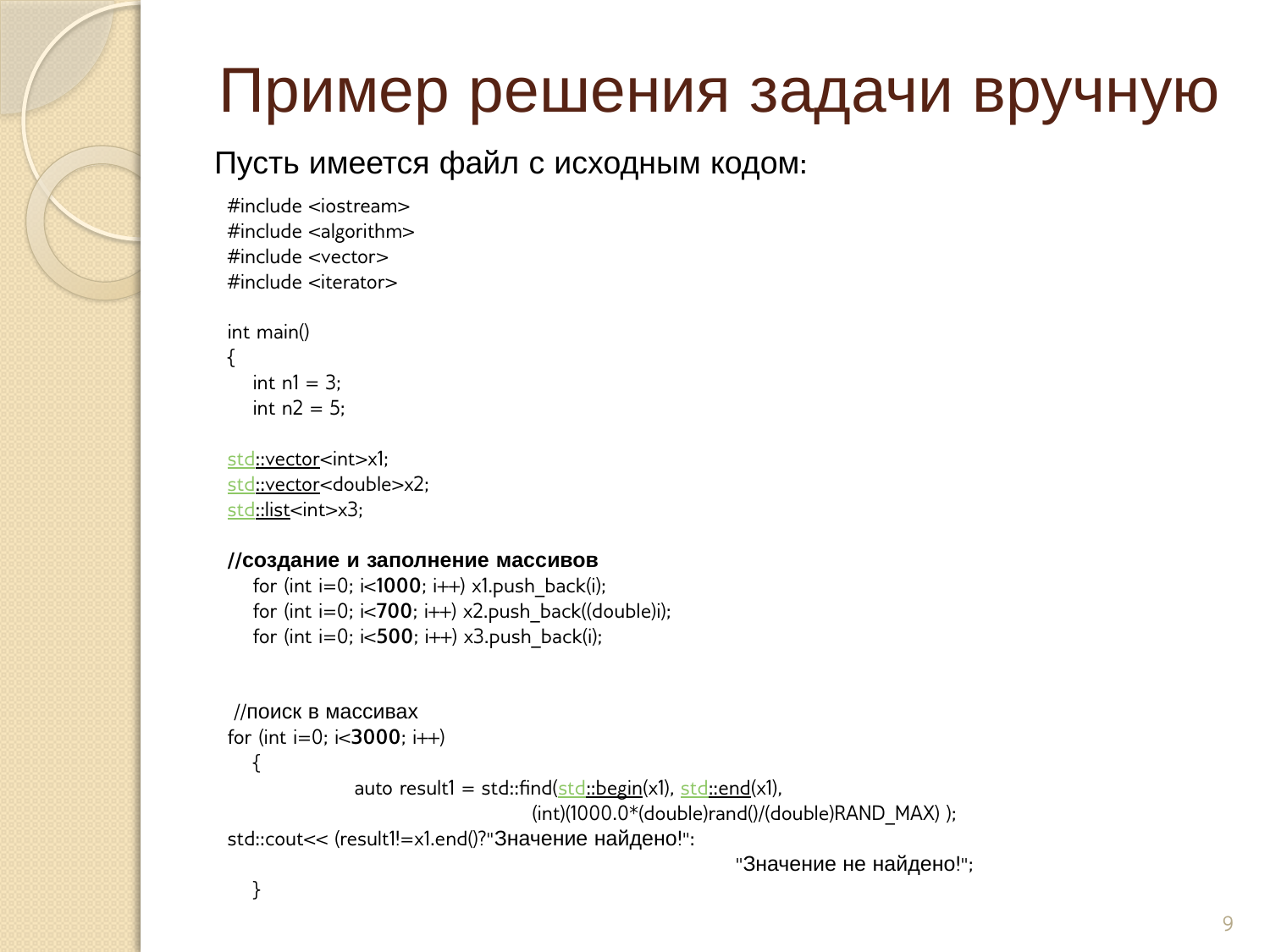

# Пример решения задачи вручную
	Пусть имеется файл с исходным кодом:
#include <iostream>
#include <algorithm>
#include <vector>
#include <iterator>

int main()
{
    int n1 = 3;
    int n2 = 5;

std::vector<int>x1;
std::vector<double>x2;
std::list<int>x3;

//создание и заполнение массивов
    for (int i=0; i<1000; i++) x1.push_back(i);
    for (int i=0; i<700; i++) x2.push_back((double)i);
    for (int i=0; i<500; i++) x3.push_back(i);

 //поиск в массивах
for (int i=0; i<3000; i++)
    {
	auto result1 = std::find(std::begin(x1), std::end(x1),
		        (int)(1000.0*(double)rand()/(double)RAND_MAX) );
std::cout<< (result1!=x1.end()?"Значение найдено!":
				"Значение не найдено!";
    }
9